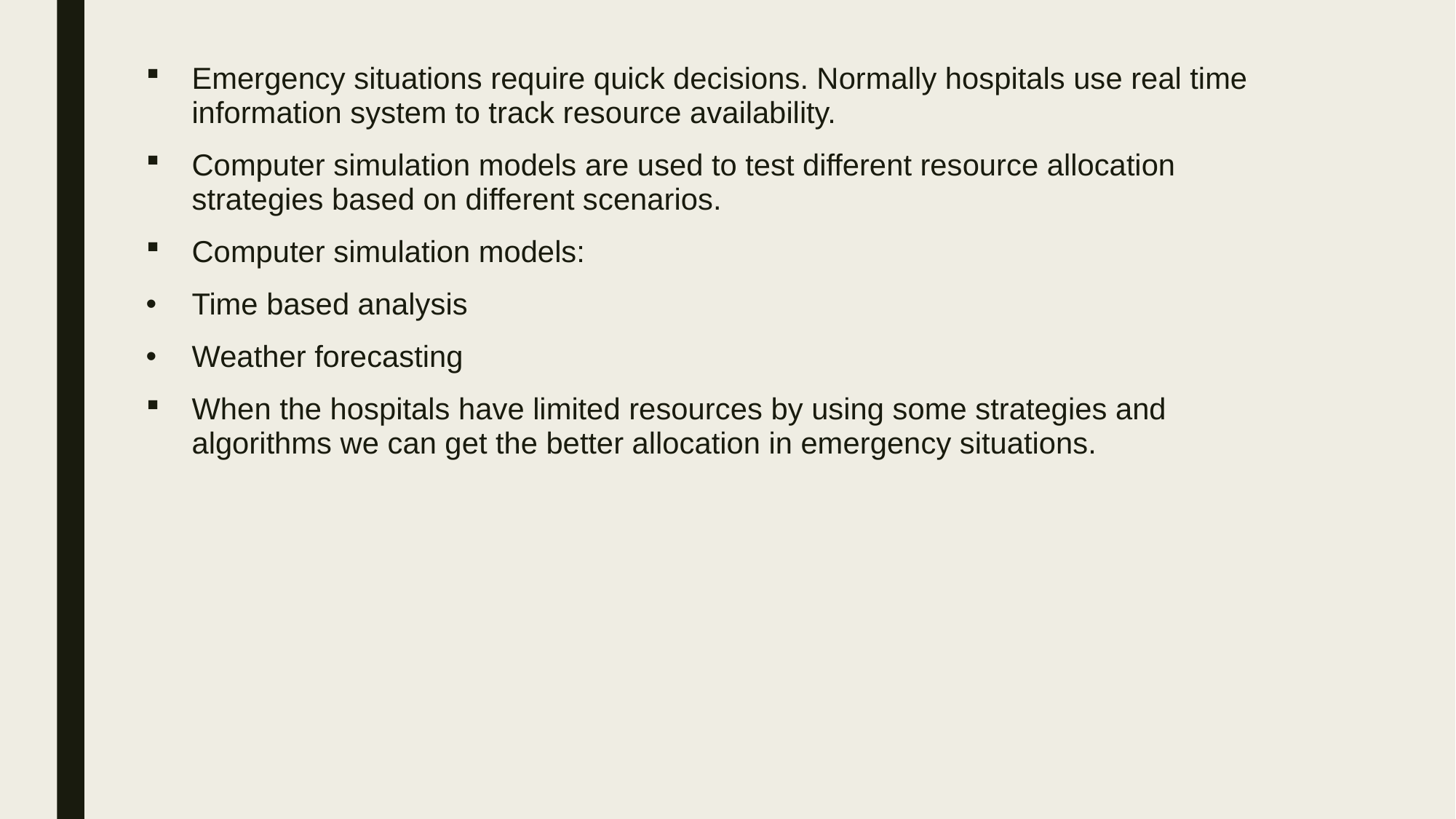

Emergency situations require quick decisions. Normally hospitals use real time information system to track resource availability.
Computer simulation models are used to test different resource allocation strategies based on different scenarios.
Computer simulation models:
Time based analysis
Weather forecasting
When the hospitals have limited resources by using some strategies and algorithms we can get the better allocation in emergency situations.